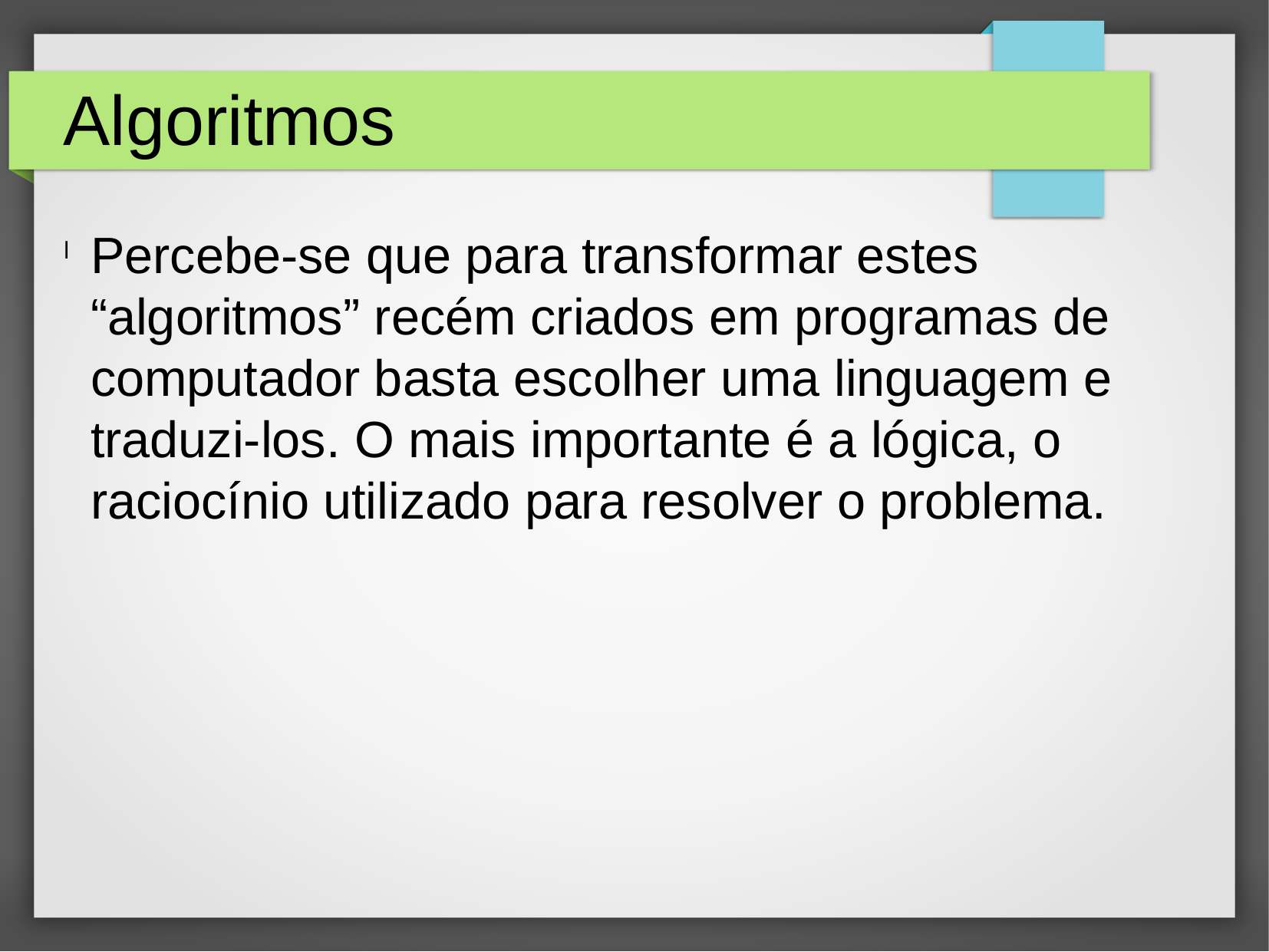

Algoritmos
Percebe-se que para transformar estes “algoritmos” recém criados em programas de computador basta escolher uma linguagem e traduzi-los. O mais importante é a lógica, o raciocínio utilizado para resolver o problema.